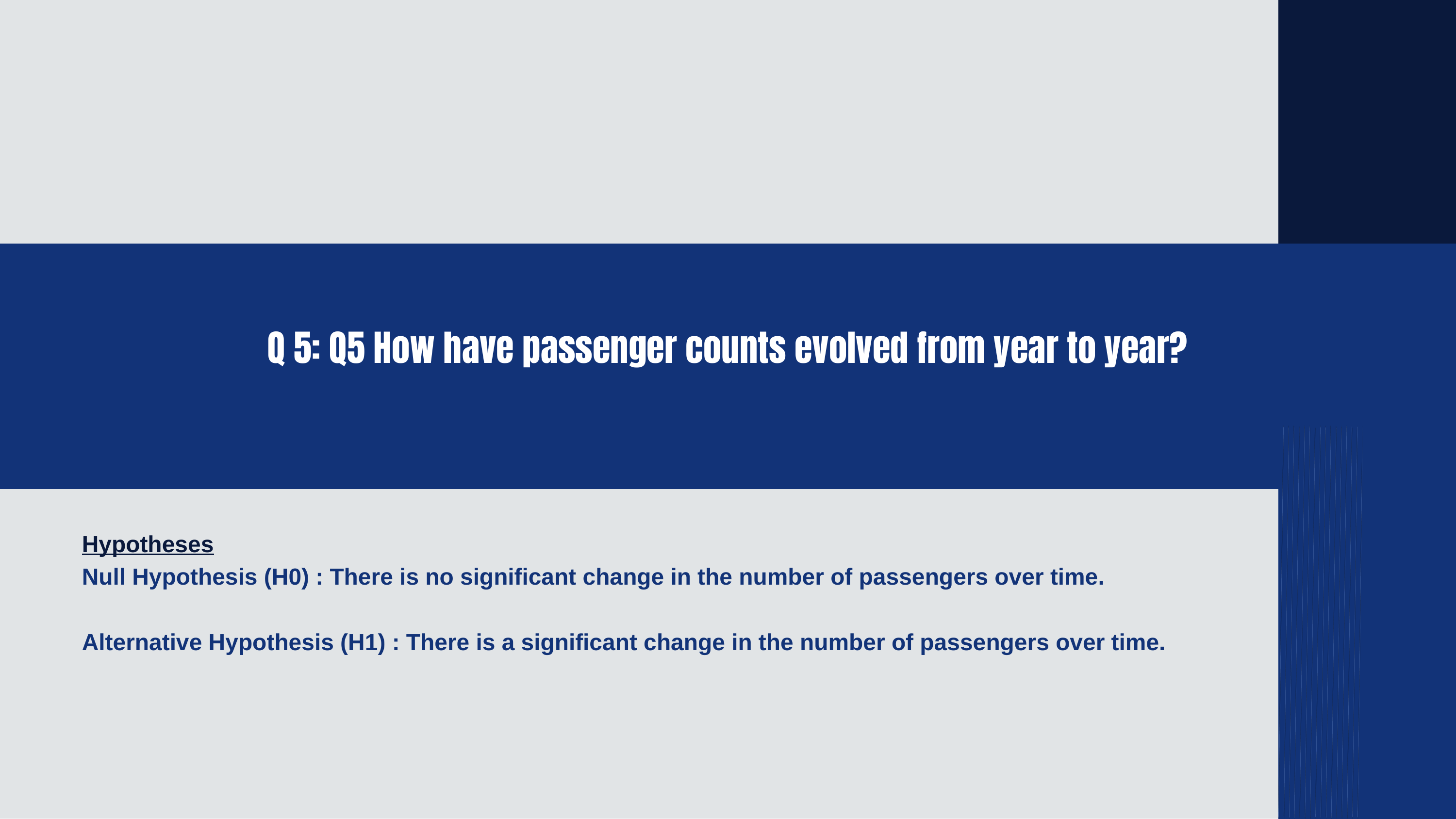

Q 5: Q5 How have passenger counts evolved from year to year?
Hypotheses
Null Hypothesis (H0) : There is no significant change in the number of passengers over time.

Alternative Hypothesis (H1) : There is a significant change in the number of passengers over time.